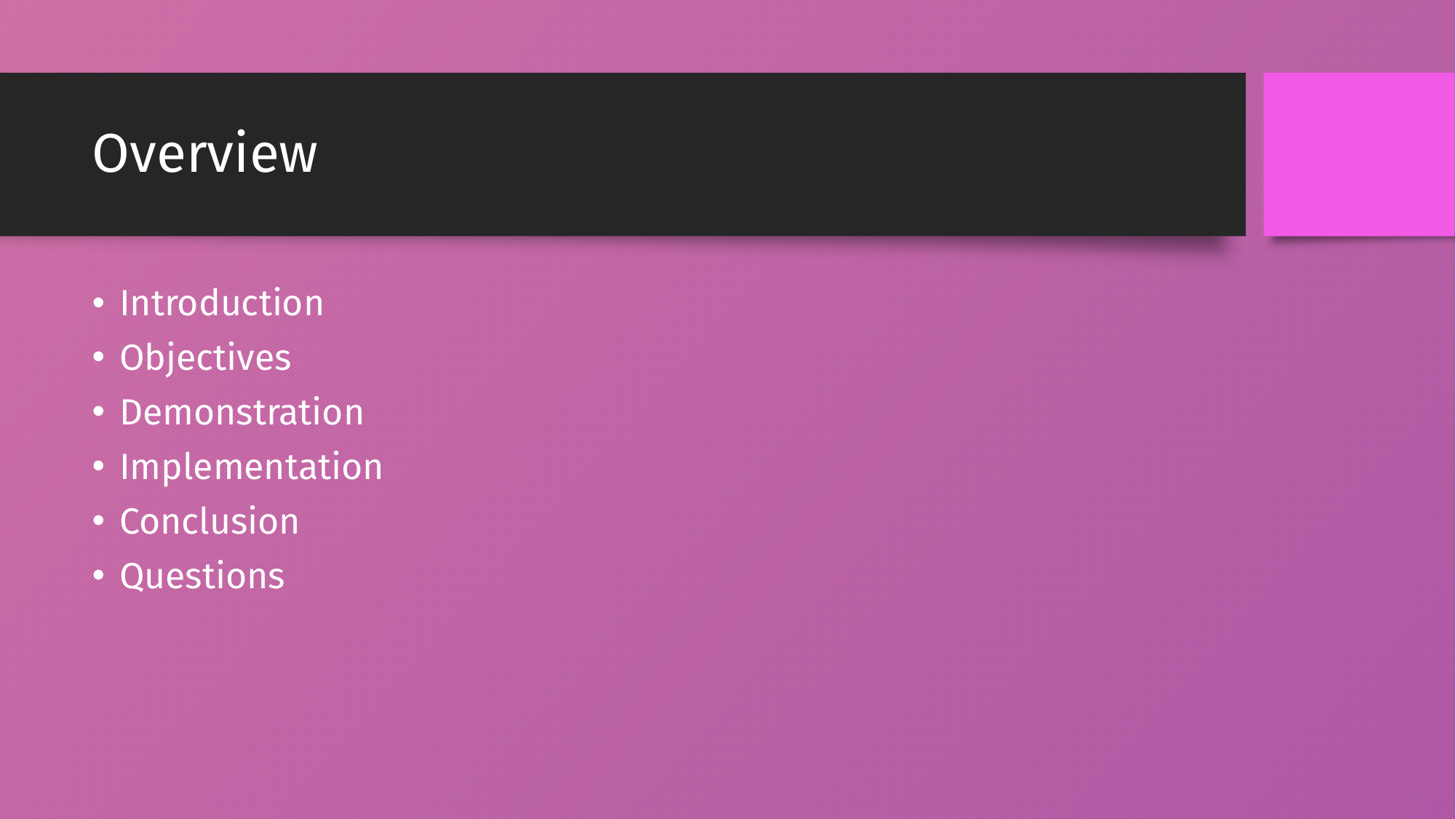

# Overview
Introduction
Objectives
Demonstration
Implementation
Conclusion
Questions